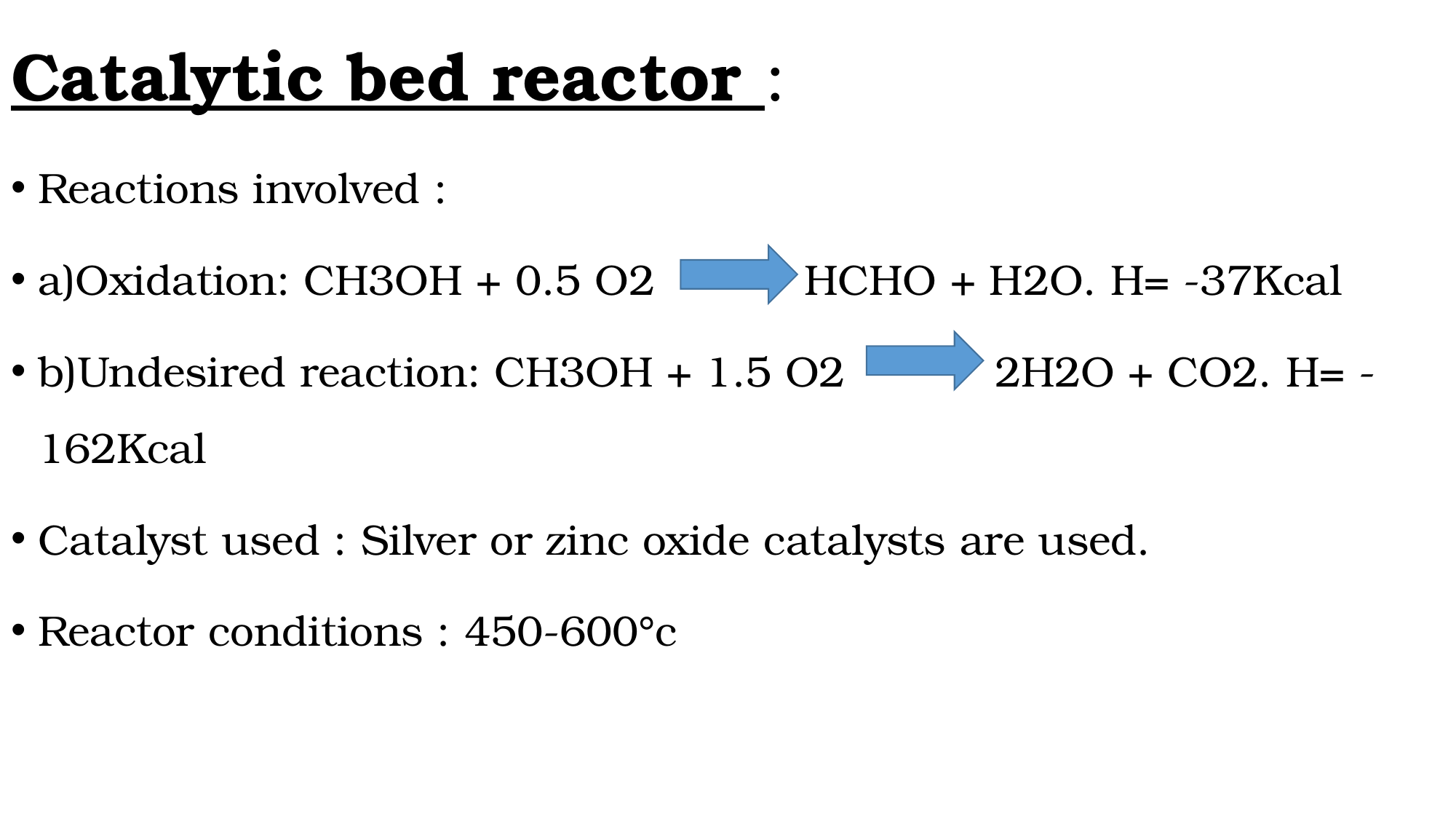

# Catalytic bed reactor :
Reactions involved :
a)Oxidation: CH3OH + 0.5 O2           HCHO + H2O. H= -37Kcal
b)Undesired reaction: CH3OH + 1.5 O2           2H2O + CO2. H= -162Kcal
Catalyst used : Silver or zinc oxide catalysts are used.
Reactor conditions : 450-600°c